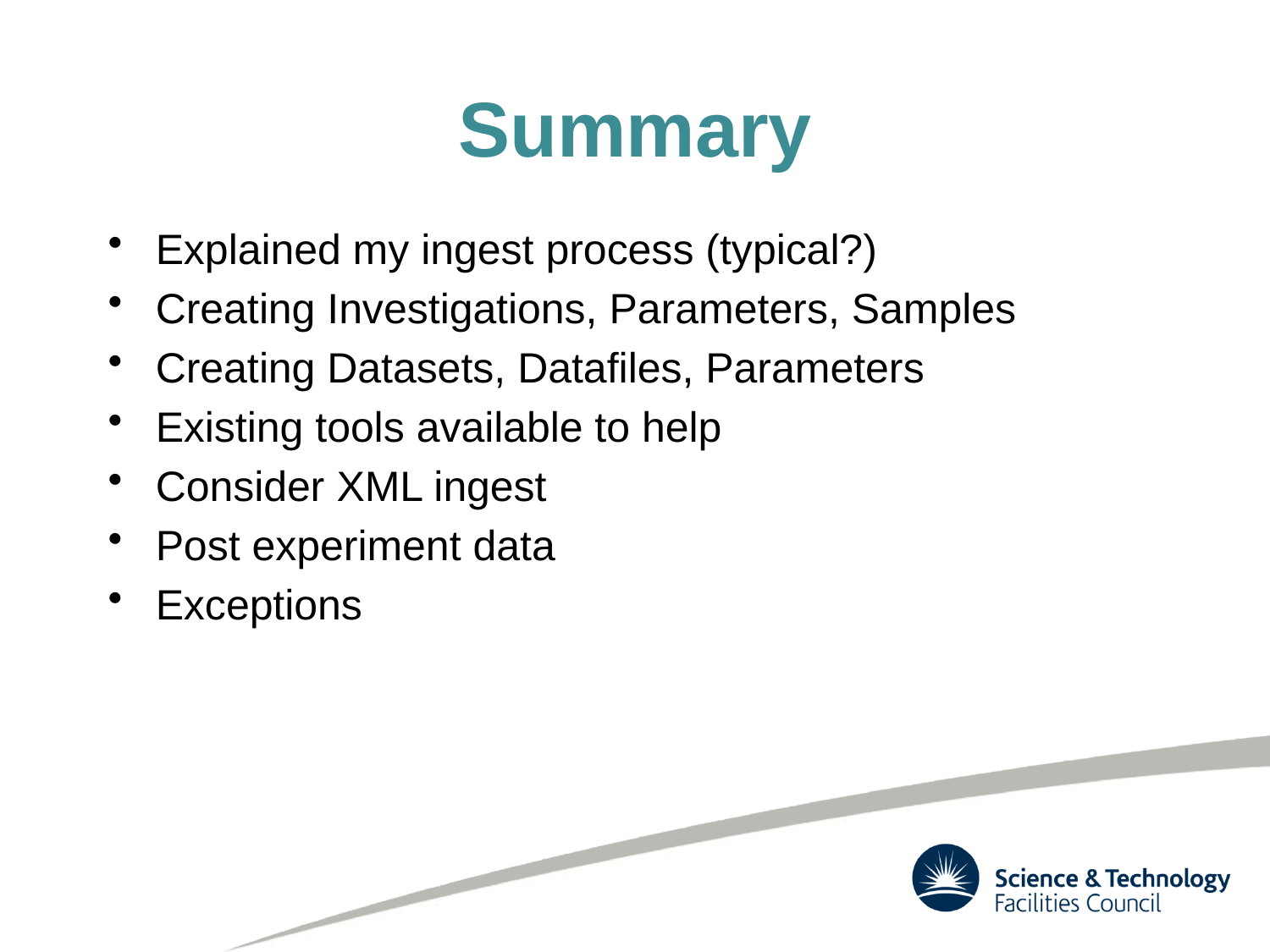

# Summary
Explained my ingest process (typical?)
Creating Investigations, Parameters, Samples
Creating Datasets, Datafiles, Parameters
Existing tools available to help
Consider XML ingest
Post experiment data
Exceptions